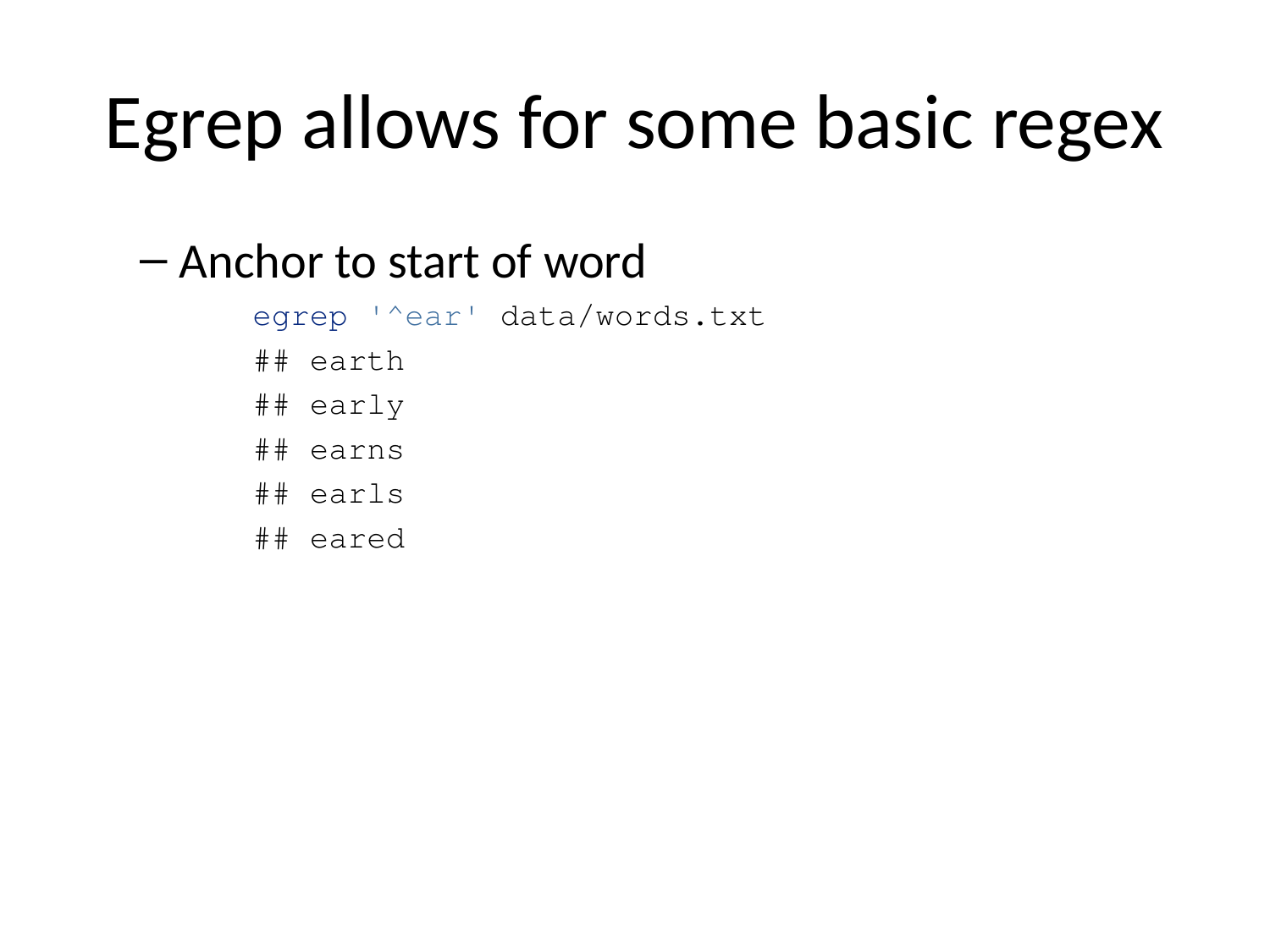

# Egrep allows for some basic regex
Anchor to start of word
egrep '^ear' data/words.txt
## earth
## early
## earns
## earls
## eared